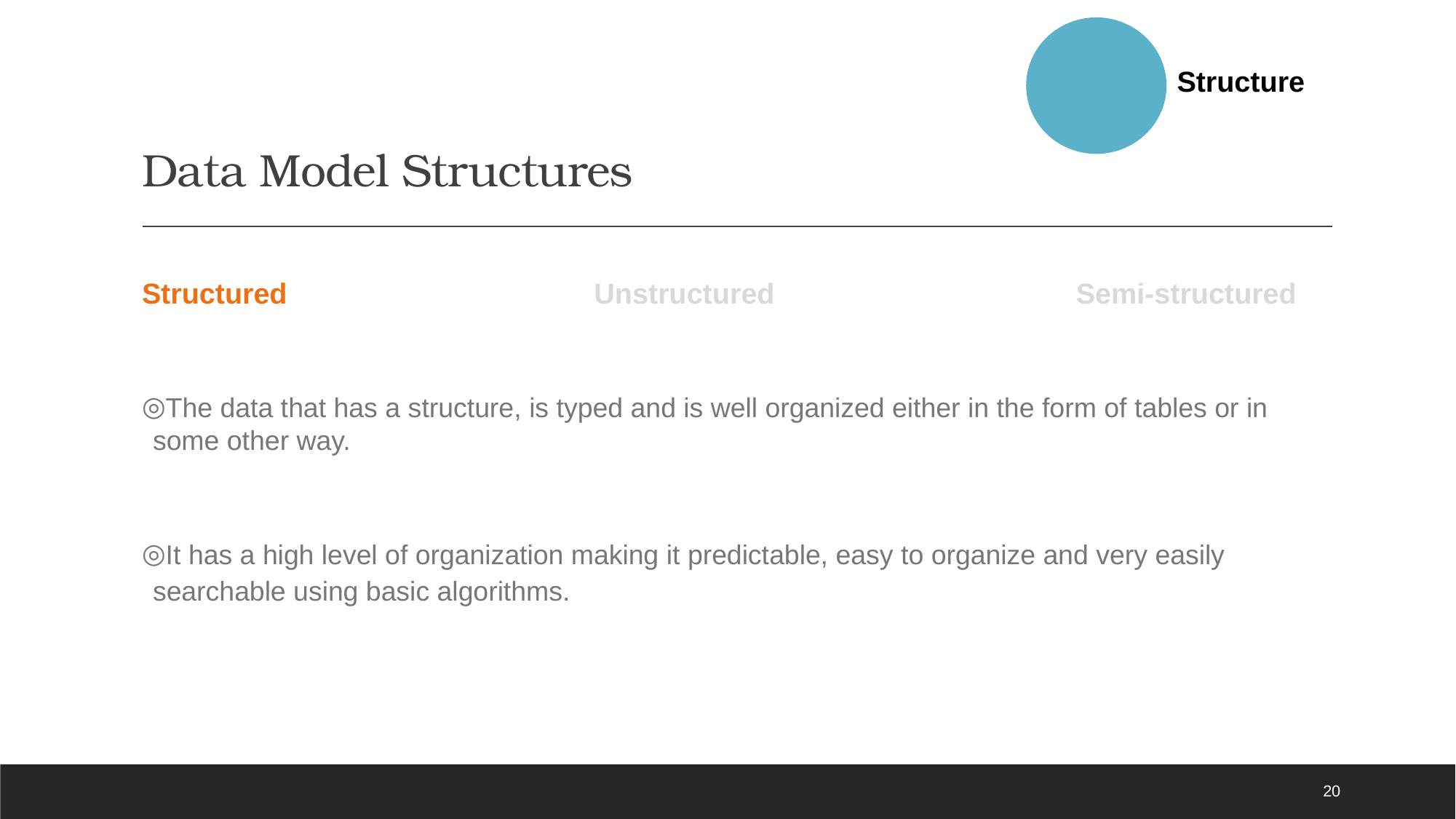

# Data Model Structures
Structure

Structured

The data that has a structure, is typed and is well organized either in the form of tables or in some other way.

It has a high level of organization making it predictable, easy to organize and very easily searchable using basic algorithms.
Unstructured

Semi-structured

20